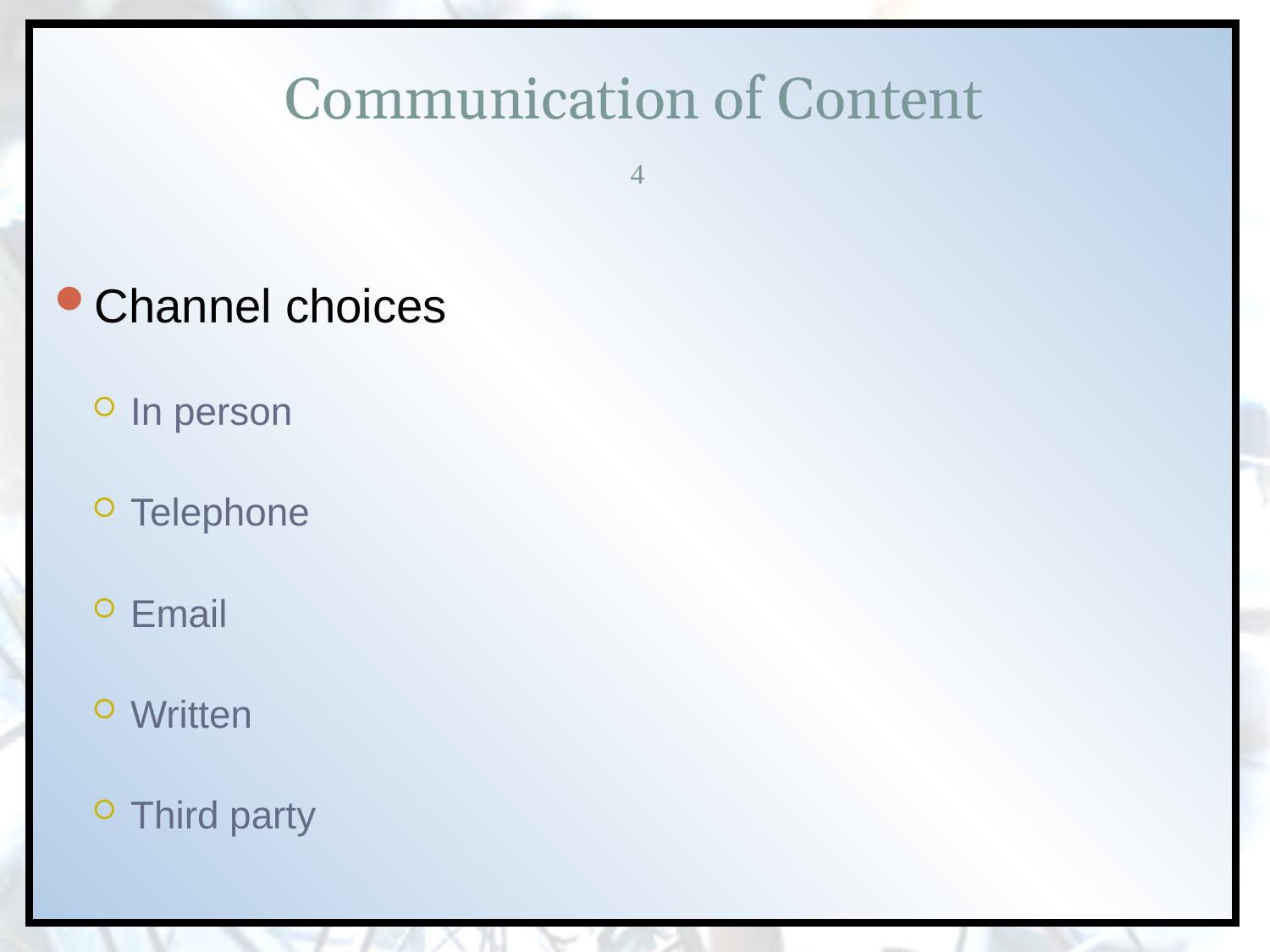

# Communication of Content
4
Channel choices
In person
Telephone
Email
Written
Third party